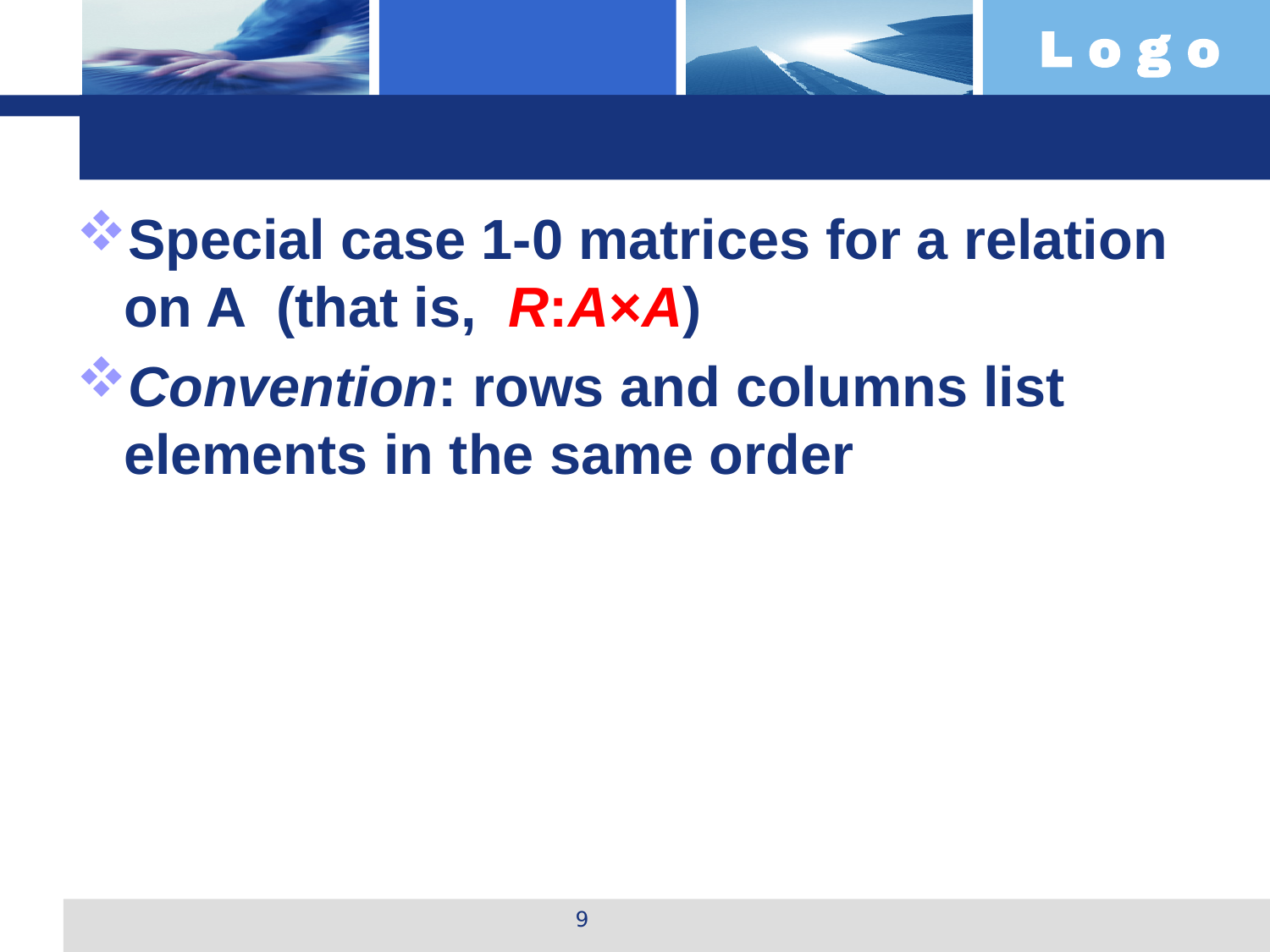

#
Special case 1-0 matrices for a relation
on A  (that is,  R:A×A)
Convention: rows and columns list elements in the same order
9